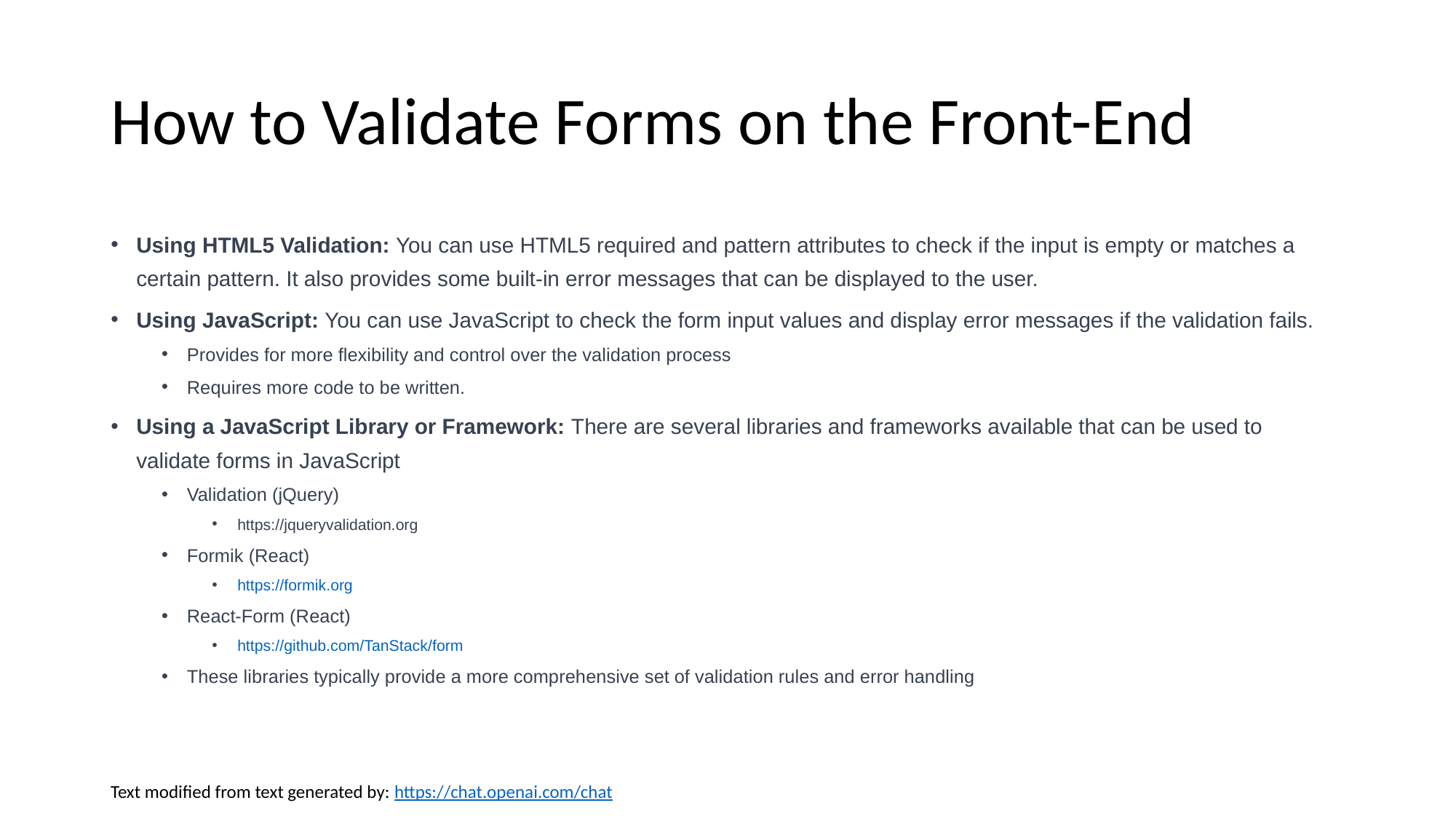

# How to Validate Forms on the Front-End
Using HTML5 Validation: You can use HTML5 required and pattern attributes to check if the input is empty or matches a certain pattern. It also provides some built-in error messages that can be displayed to the user.
Using JavaScript: You can use JavaScript to check the form input values and display error messages if the validation fails.
Provides for more flexibility and control over the validation process
Requires more code to be written.
Using a JavaScript Library or Framework: There are several libraries and frameworks available that can be used to validate forms in JavaScript
Validation (jQuery)
https://jqueryvalidation.org
Formik (React)
https://formik.org
React-Form (React)
https://github.com/TanStack/form
These libraries typically provide a more comprehensive set of validation rules and error handling
Text modified from text generated by: https://chat.openai.com/chat